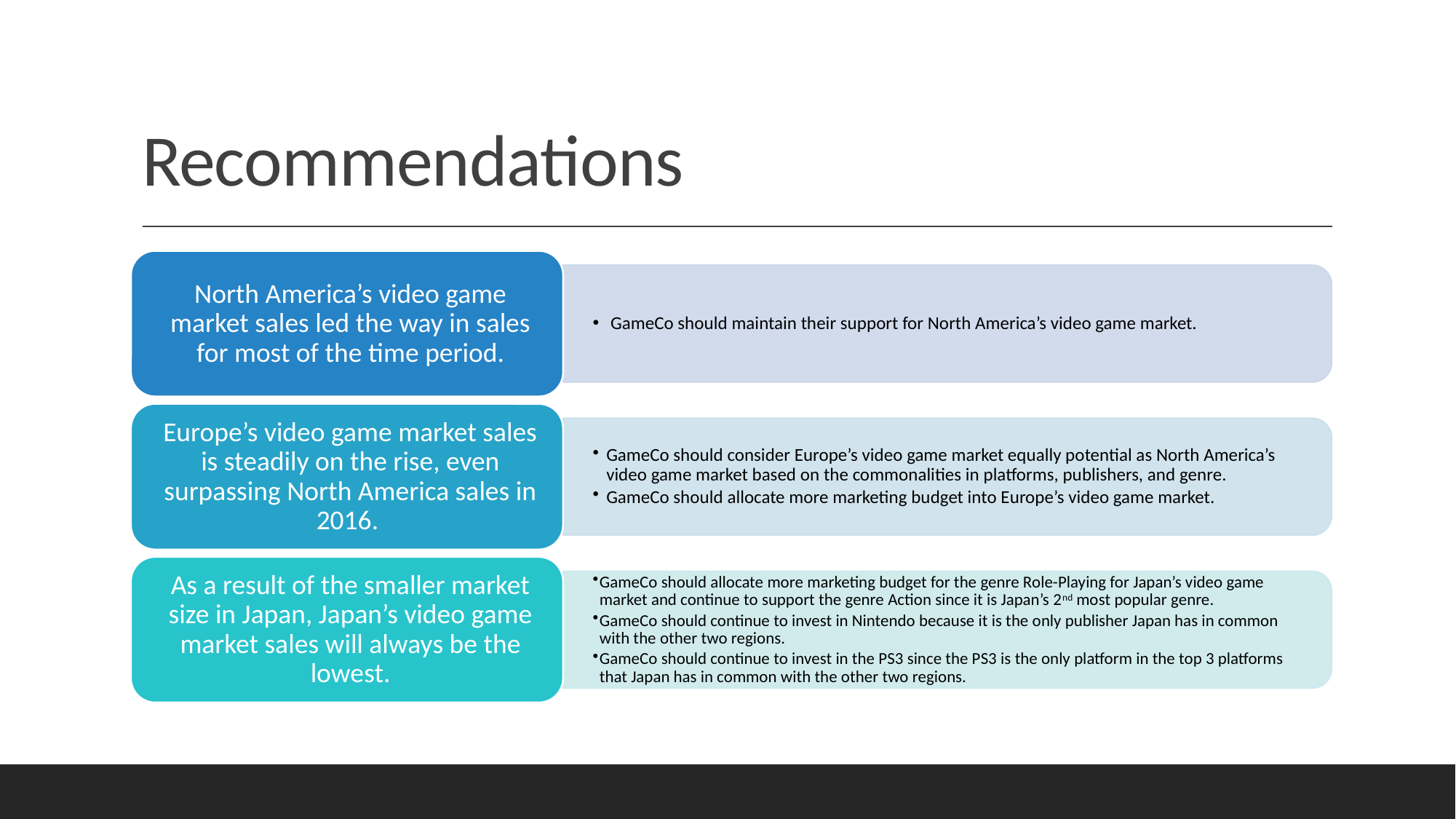

# Recommendations
 GameCo should maintain their support for North America’s video game market.
North America’s video game market sales led the way in sales for most of the time period.
GameCo should consider Europe’s video game market equally potential as North America’s video game market based on the commonalities in platforms, publishers, and genre.
GameCo should allocate more marketing budget into Europe’s video game market.
Europe’s video game market sales is steadily on the rise, even surpassing North America sales in 2016.
GameCo should allocate more marketing budget for the genre Role-Playing for Japan’s video game market and continue to support the genre Action since it is Japan’s 2nd most popular genre.
GameCo should continue to invest in Nintendo because it is the only publisher Japan has in common with the other two regions.
GameCo should continue to invest in the PS3 since the PS3 is the only platform in the top 3 platforms that Japan has in common with the other two regions.
As a result of the smaller market size in Japan, Japan’s video game market sales will always be the lowest.